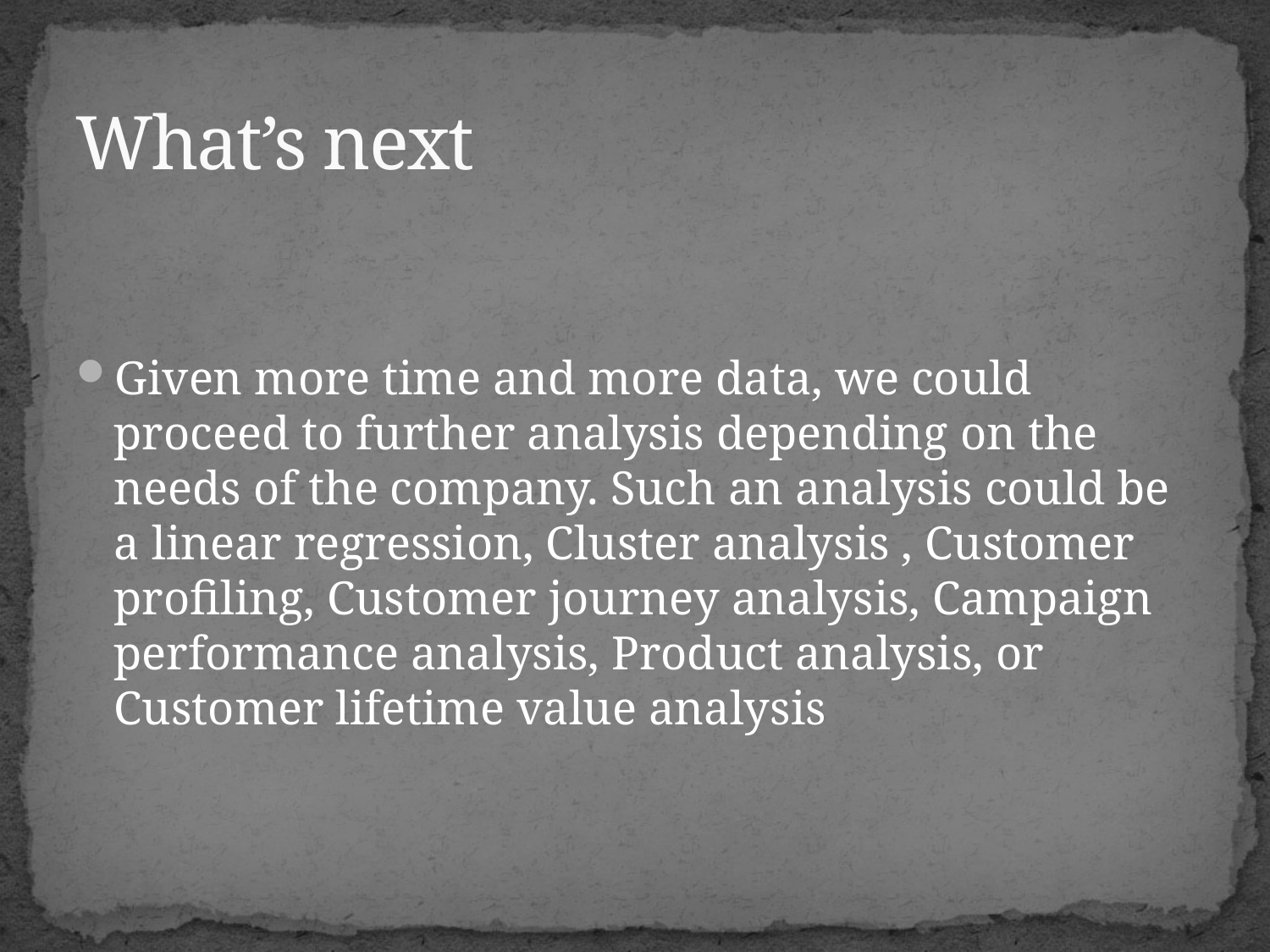

# What’s next

Given more time and more data, we could proceed to further analysis depending on the needs of the company. Such an analysis could be a linear regression, Cluster analysis , Customer profiling, Customer journey analysis, Campaign performance analysis, Product analysis, or Customer lifetime value analysis